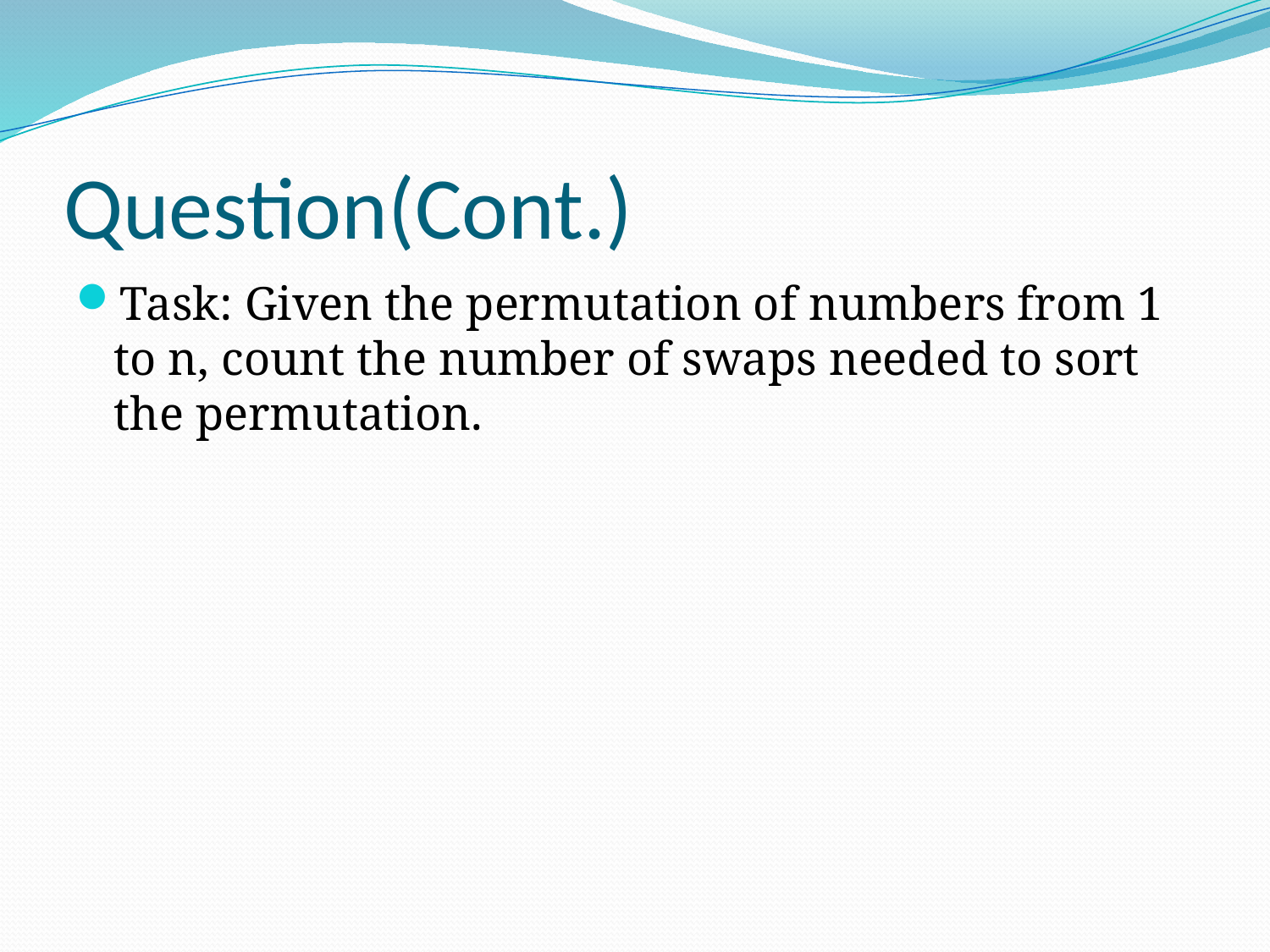

# Question(Cont.)
Task: Given the permutation of numbers from 1 to n, count the number of swaps needed to sort the permutation.